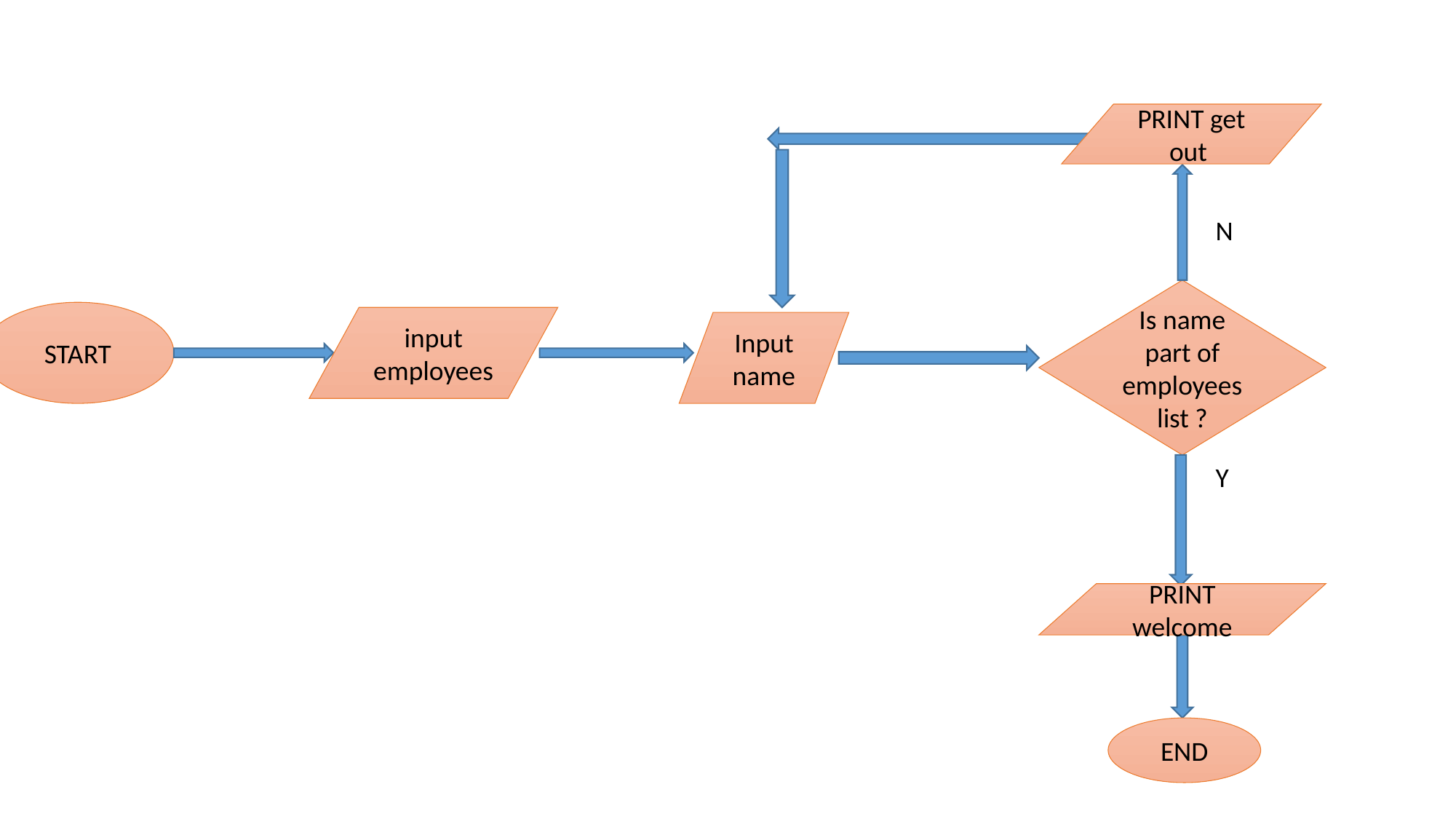

PRINT get out

N
Is name part of employeeslist ?
START
input employees
Input name

Y

PRINT welcome

END